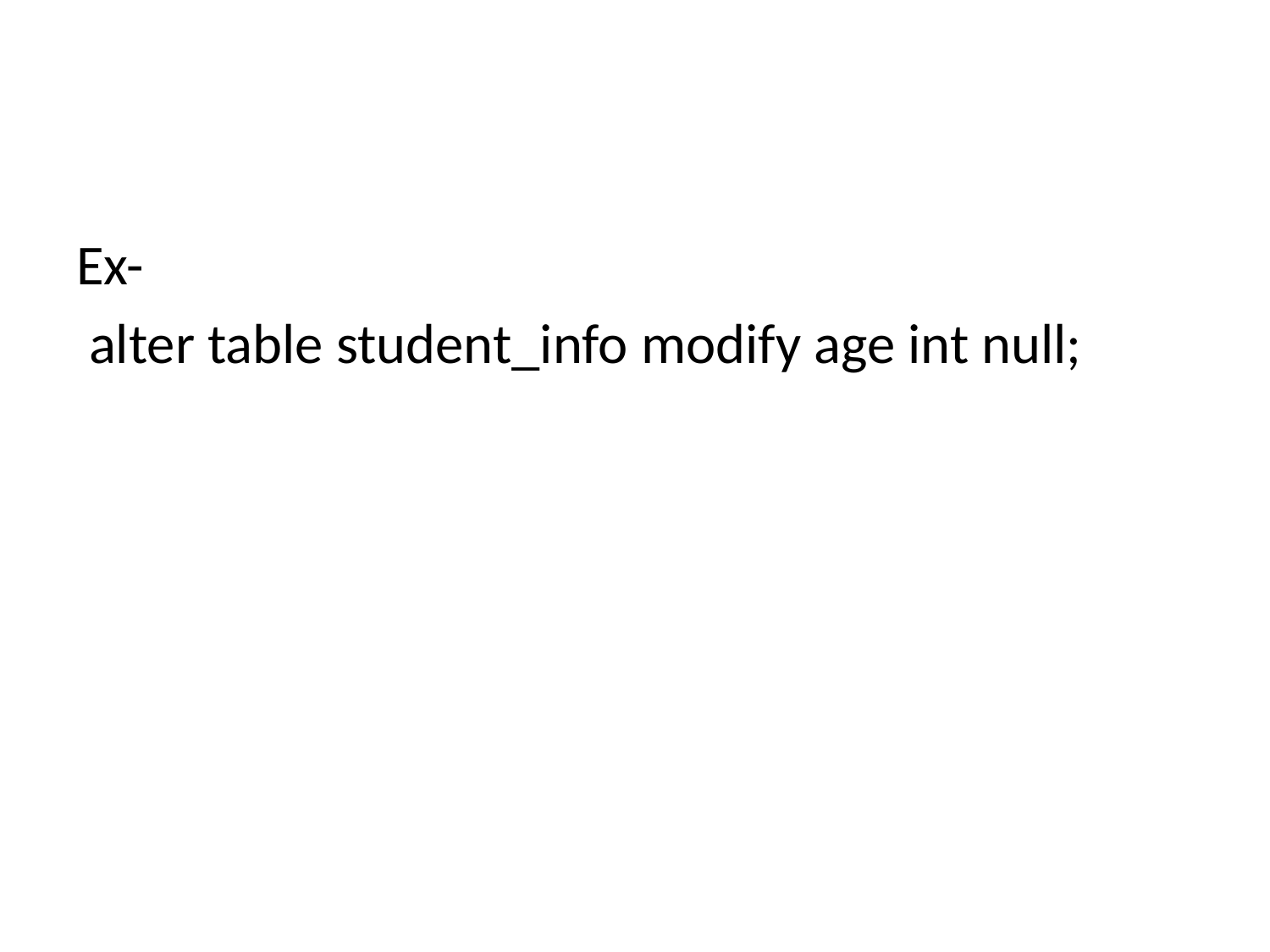

#
Ex-
 alter table student_info modify age int null;